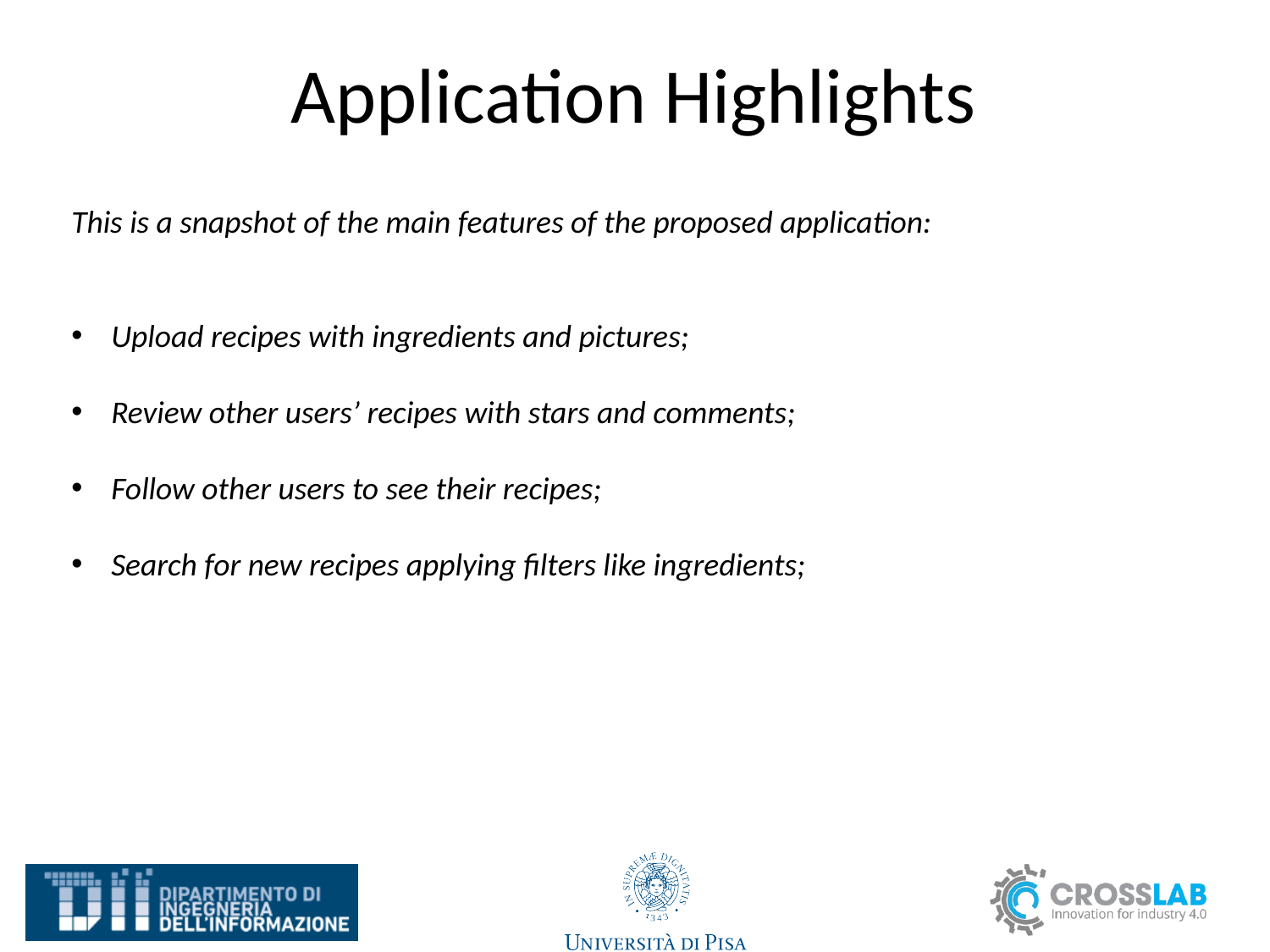

# Application Highlights
This is a snapshot of the main features of the proposed application:

Upload recipes with ingredients and pictures;
Review other users’ recipes with stars and comments;
Follow other users to see their recipes;
Search for new recipes applying filters like ingredients;